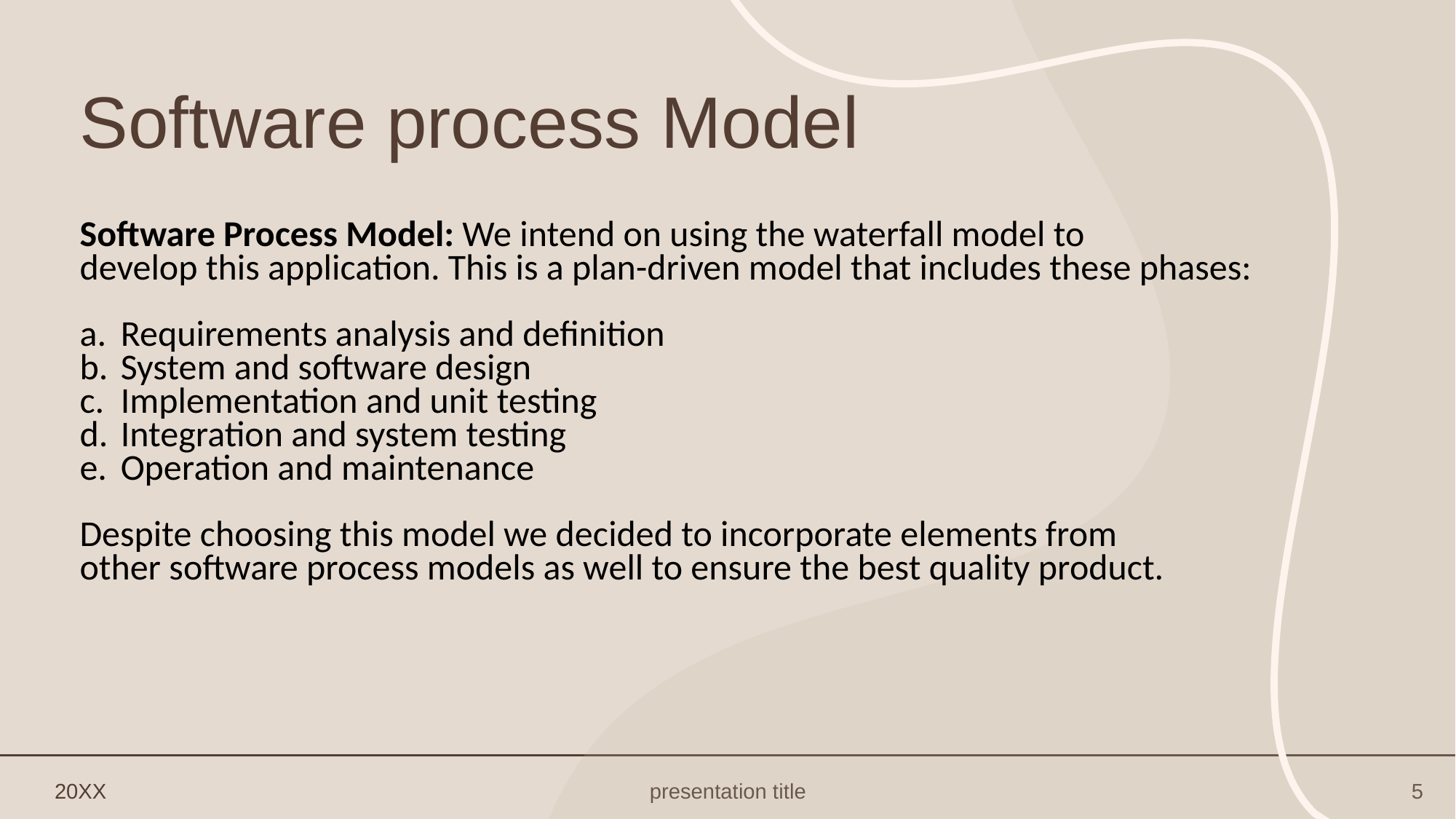

# Software process Model

Software Process Model: We intend on using the waterfall model to
develop this application. This is a plan-driven model that includes these phases:

Requirements analysis and definition
System and software design
Implementation and unit testing
Integration and system testing
Operation and maintenance

Despite choosing this model we decided to incorporate elements from
other software process models as well to ensure the best quality product.

20XX
presentation title
5